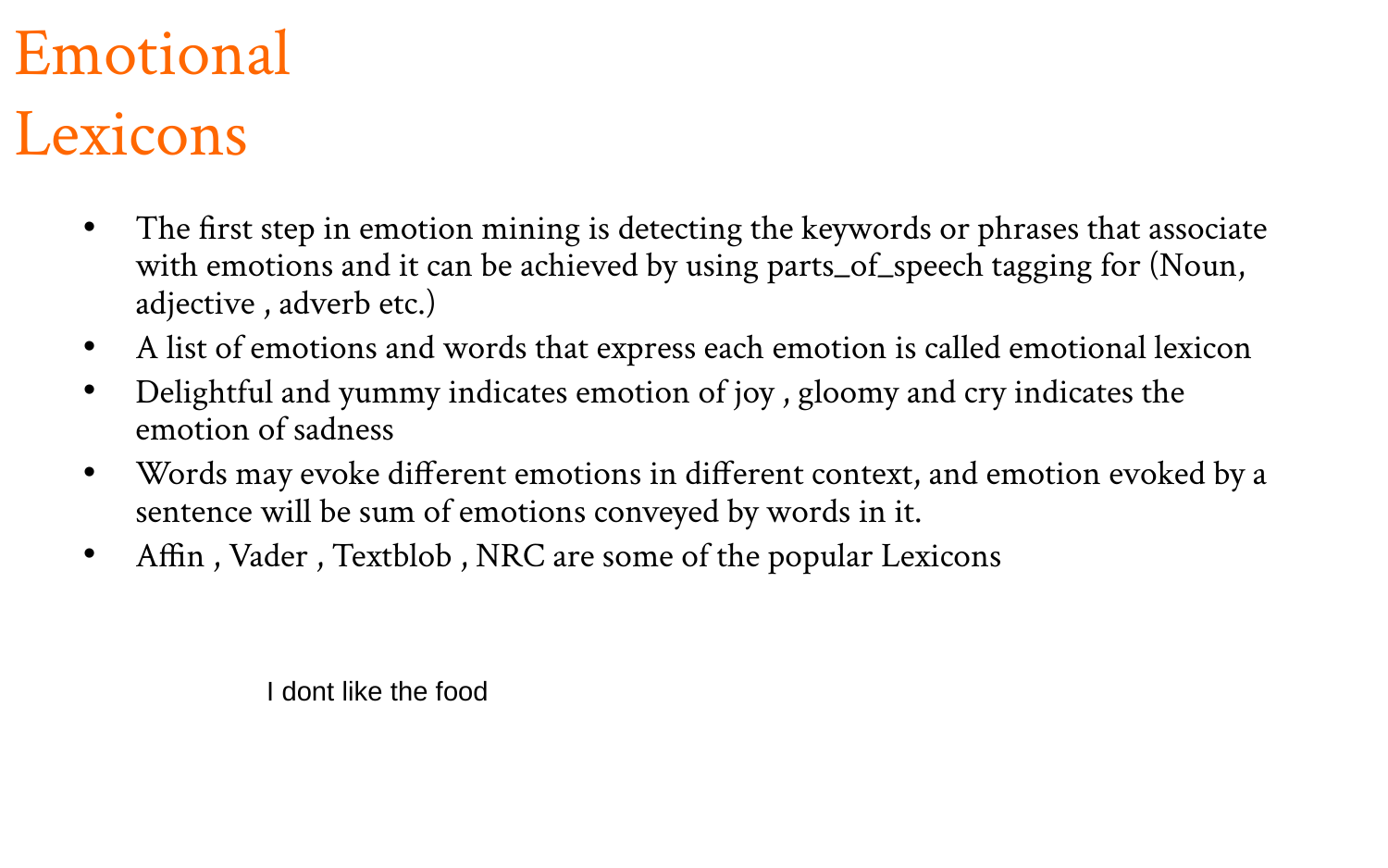

Emotional Lexicons
The first step in emotion mining is detecting the keywords or phrases that associate with emotions and it can be achieved by using parts_of_speech tagging for (Noun, adjective , adverb etc.)
A list of emotions and words that express each emotion is called emotional lexicon
Delightful and yummy indicates emotion of joy , gloomy and cry indicates the emotion of sadness
Words may evoke different emotions in different context, and emotion evoked by a sentence will be sum of emotions conveyed by words in it.
Affin , Vader , Textblob , NRC are some of the popular Lexicons
I dont like the food